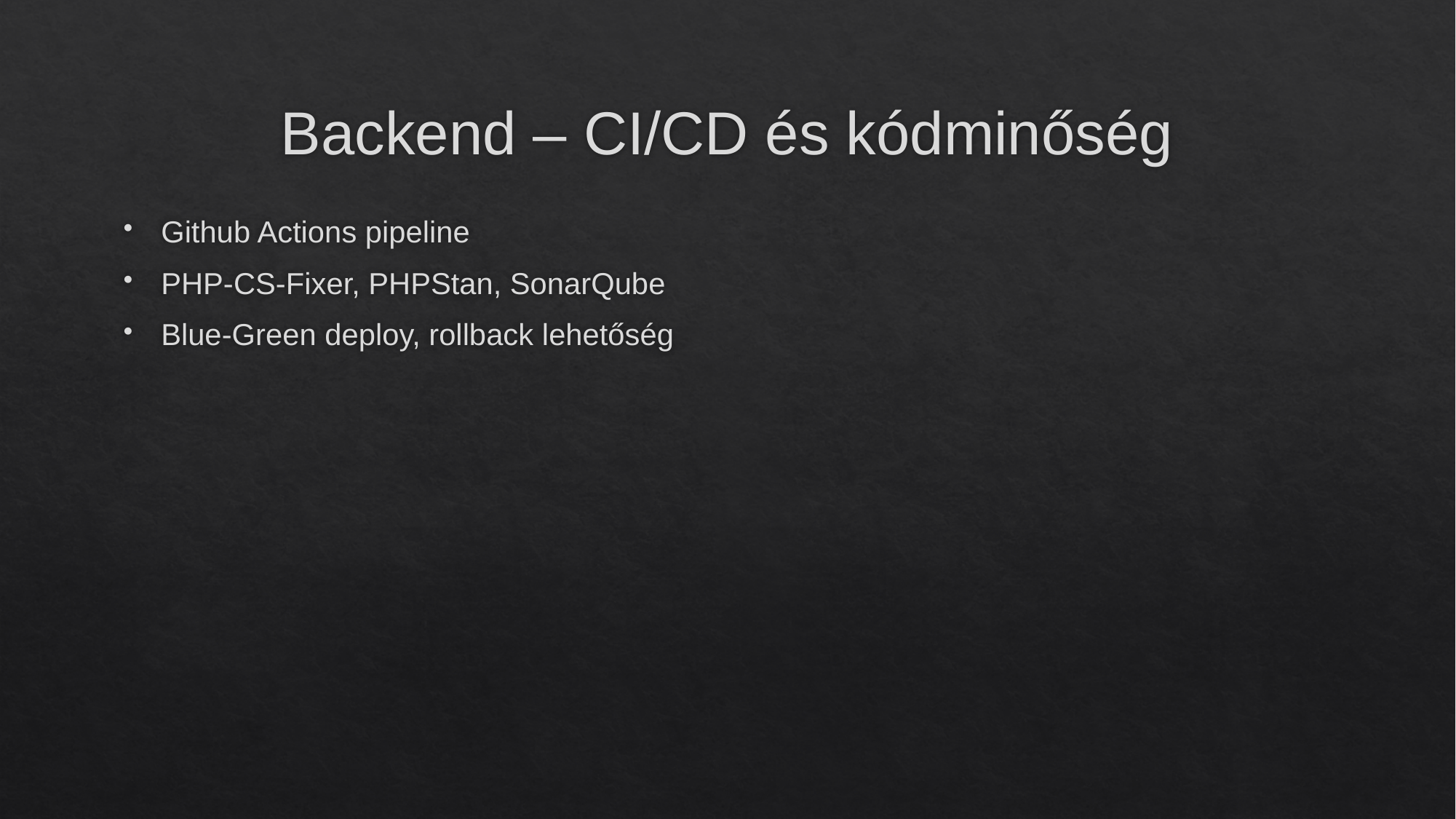

# Backend – CI/CD és kódminőség
Github Actions pipeline
PHP-CS-Fixer, PHPStan, SonarQube
Blue-Green deploy, rollback lehetőség